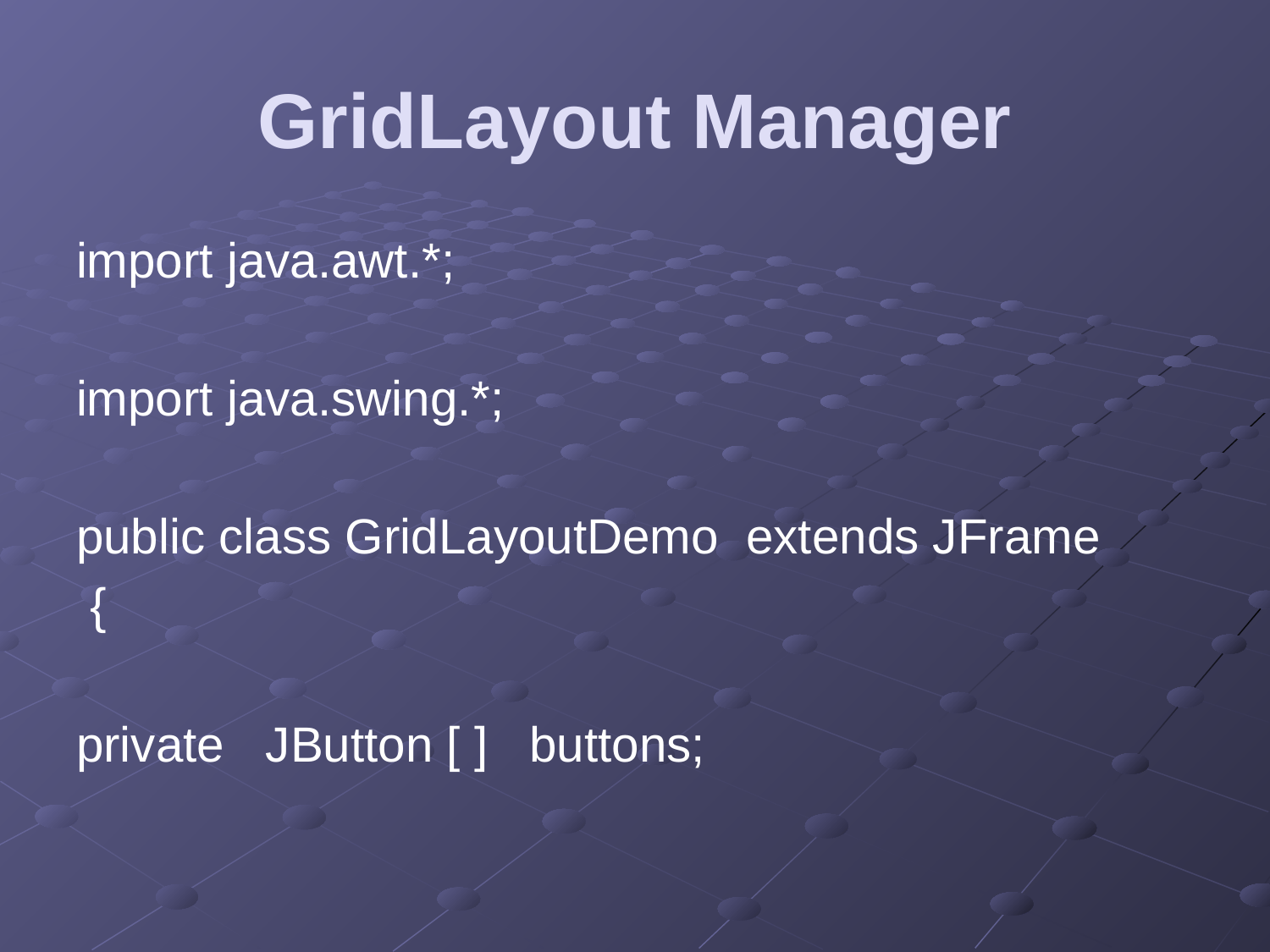

# GridLayout Manager
import java.awt.*;

import java.swing.*;

public class GridLayoutDemo  extends JFrame
 {

private   JButton [ ]   buttons;